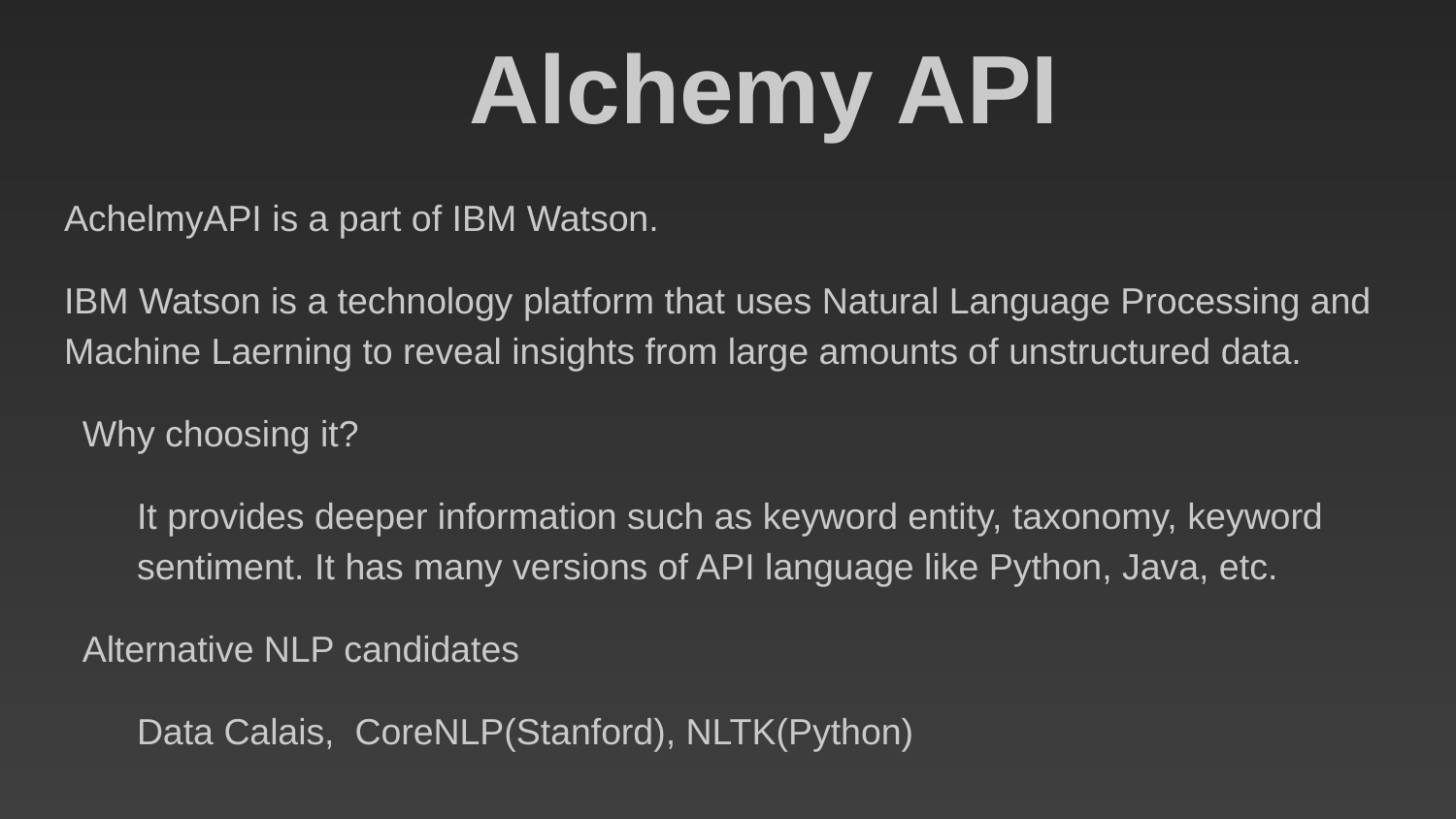

Alchemy API
AchelmyAPI is a part of IBM Watson.
IBM Watson is a technology platform that uses Natural Language Processing and Machine Laerning to reveal insights from large amounts of unstructured data.
Why choosing it?
It provides deeper information such as keyword entity, taxonomy, keyword sentiment. It has many versions of API language like Python, Java, etc.
Alternative NLP candidates
	Data Calais,  CoreNLP(Stanford), NLTK(Python)